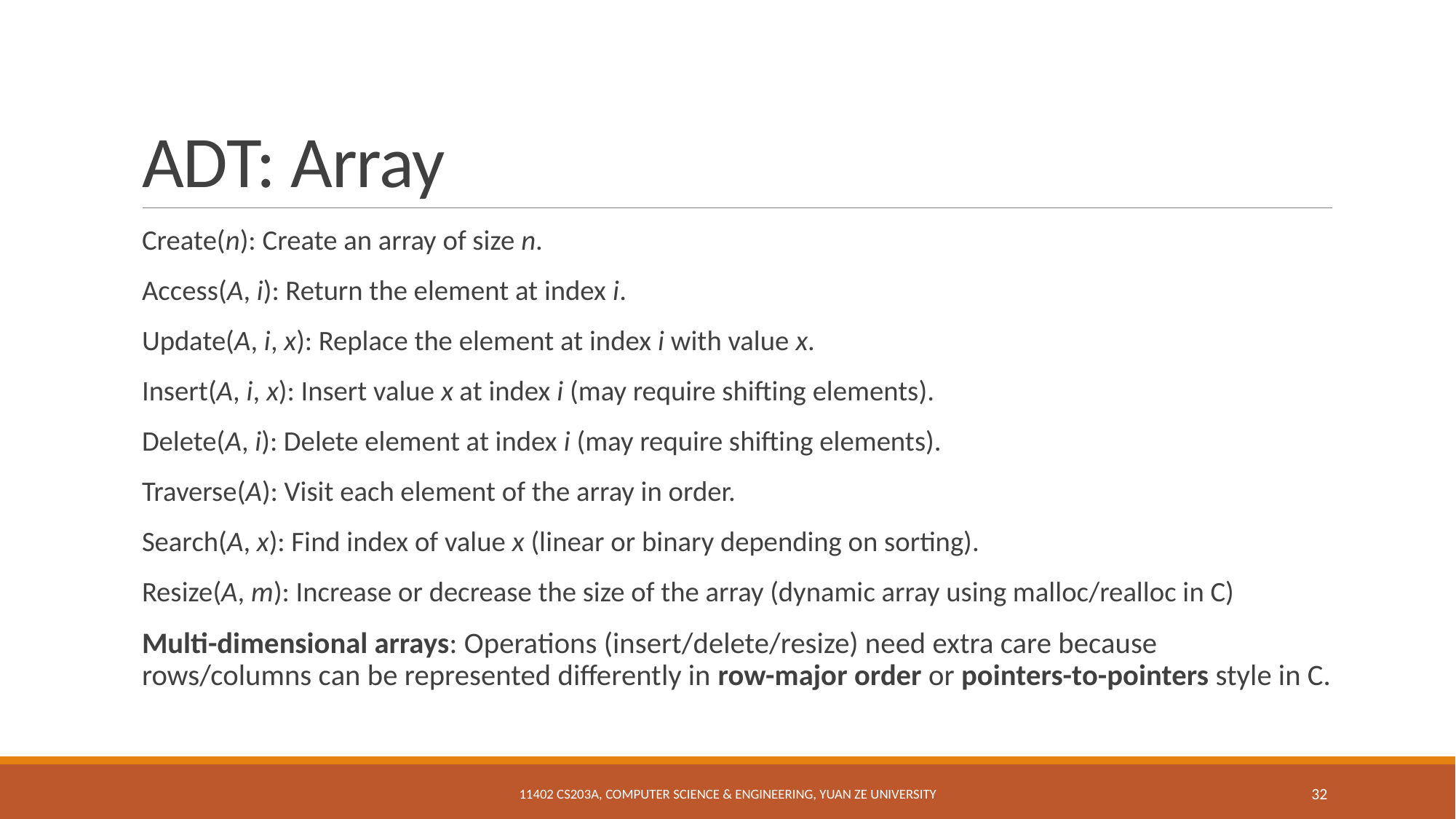

# ADT: Array
Create(n): Create an array of size n.
Access(A, i): Return the element at index i.
Update(A, i, x): Replace the element at index i with value x.
Insert(A, i, x): Insert value x at index i (may require shifting elements).
Delete(A, i): Delete element at index i (may require shifting elements).
Traverse(A): Visit each element of the array in order.
Search(A, x): Find index of value x (linear or binary depending on sorting).
Resize(A, m): Increase or decrease the size of the array (dynamic array using malloc/realloc in C)
Multi-dimensional arrays: Operations (insert/delete/resize) need extra care because rows/columns can be represented differently in row-major order or pointers-to-pointers style in C.
11402 CS203A, Computer Science & Engineering, Yuan Ze University
32